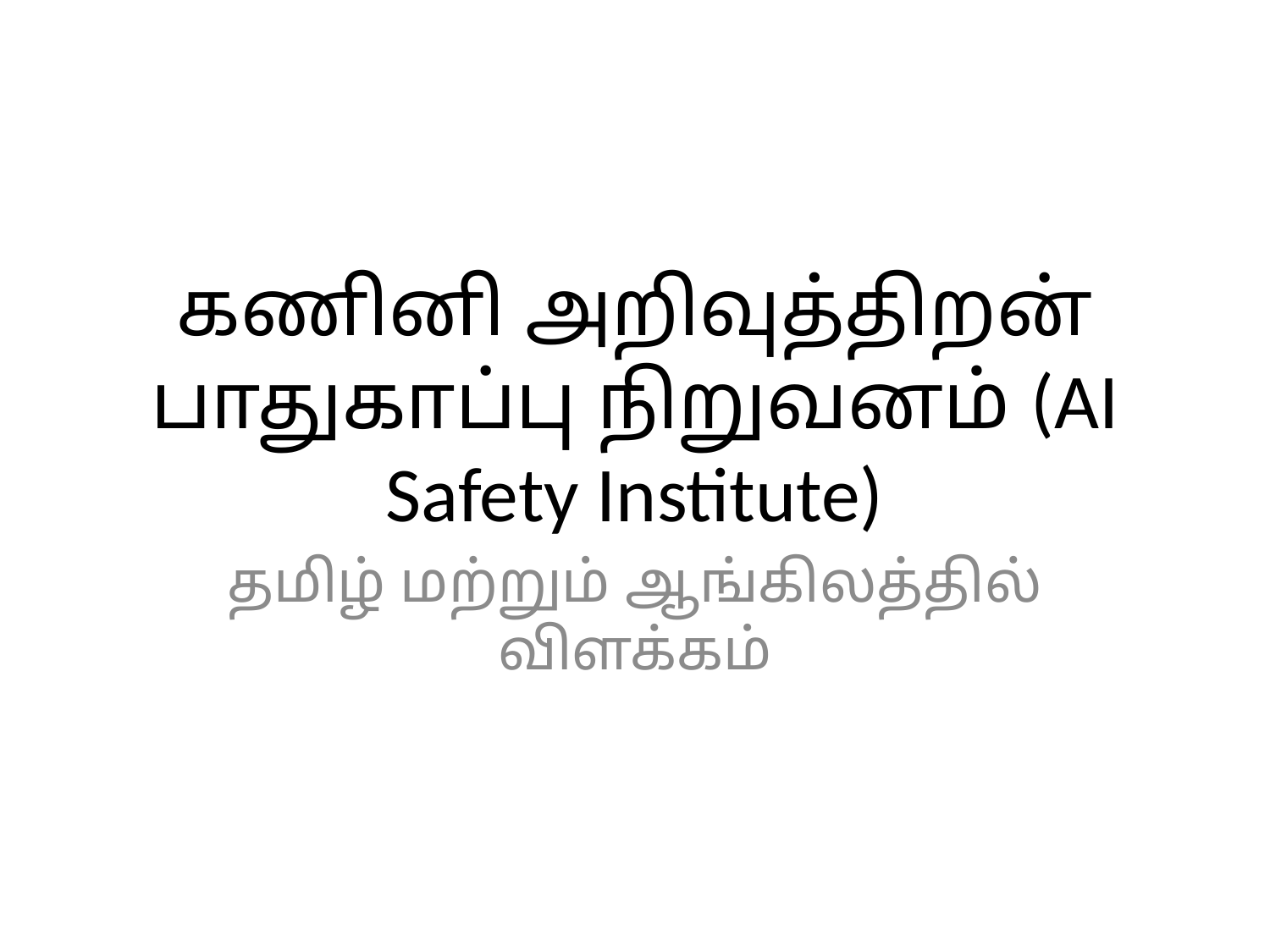

# கணினி அறிவுத்திறன் பாதுகாப்பு நிறுவனம் (AI Safety Institute)
தமிழ் மற்றும் ஆங்கிலத்தில் விளக்கம்